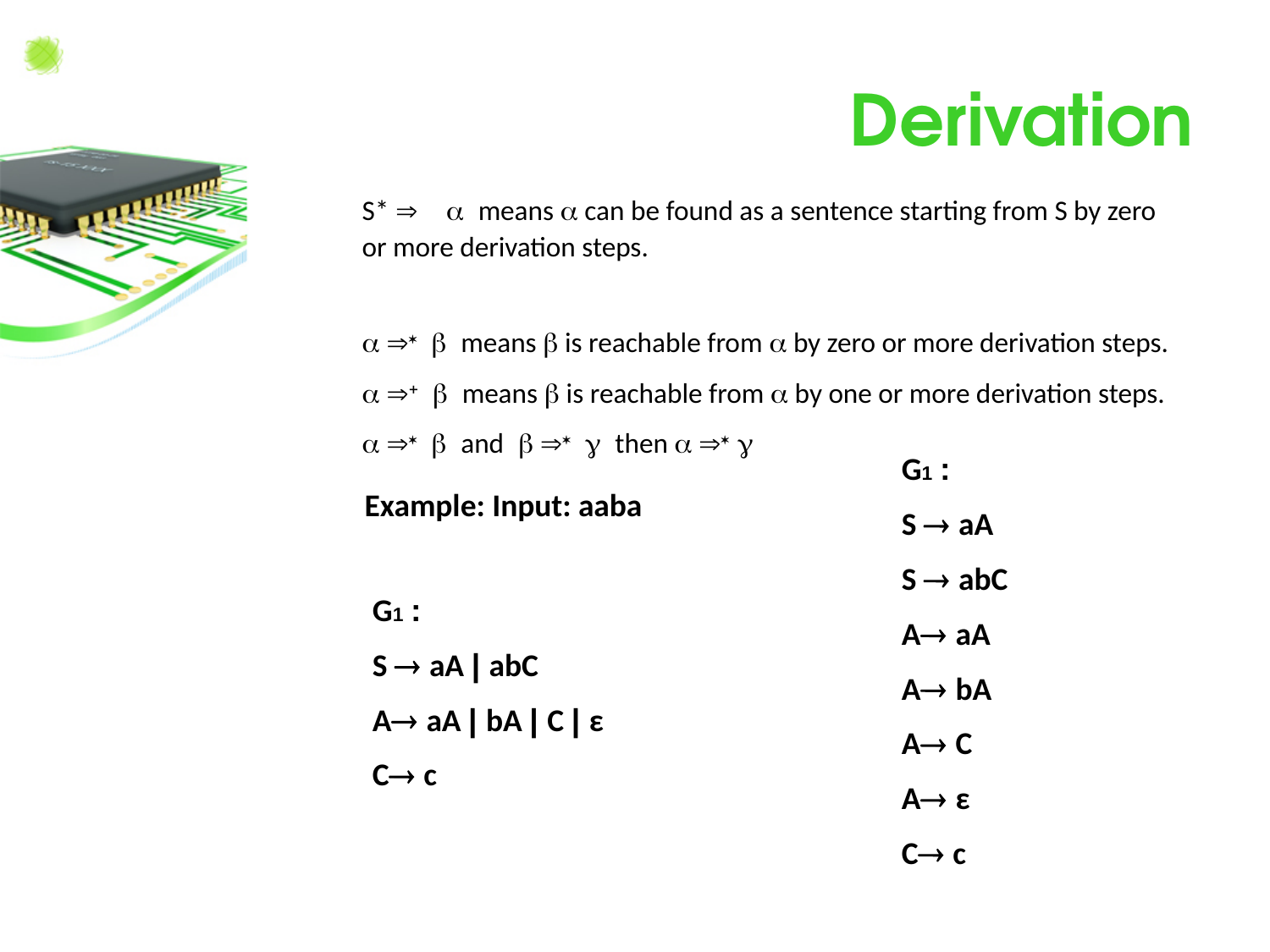

# Derivation
S* ⇒  α means α can be found as a sentence starting from S by zero or more derivation steps.

α ⇒∗ β means β is reachable from α by zero or more derivation steps.
α ⇒+ β means β is reachable from α by one or more derivation steps.
α ⇒∗ β and β ⇒∗ γ then α ⇒∗ γ
G1 :
S → aA
S → abC
A→ aA
A→ bA
A→ C
A→ ε
C→ c
Example: Input: aaba
G1 :
S → aA | abC
A→ aA | bA | C | ε
C→ c